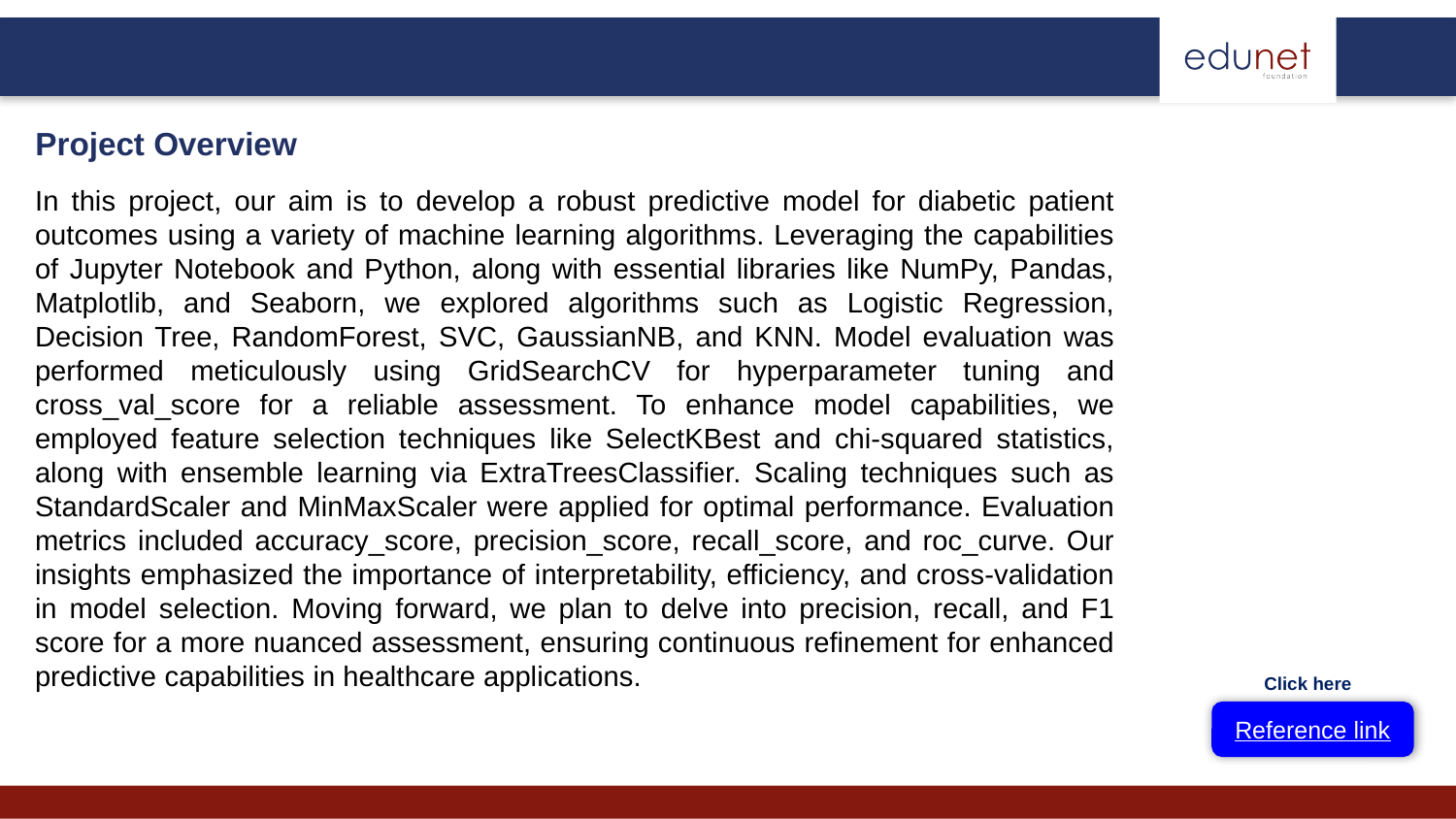

Project Overview
In this project, our aim is to develop a robust predictive model for diabetic patient outcomes using a variety of machine learning algorithms. Leveraging the capabilities of Jupyter Notebook and Python, along with essential libraries like NumPy, Pandas, Matplotlib, and Seaborn, we explored algorithms such as Logistic Regression, Decision Tree, RandomForest, SVC, GaussianNB, and KNN. Model evaluation was performed meticulously using GridSearchCV for hyperparameter tuning and cross_val_score for a reliable assessment. To enhance model capabilities, we employed feature selection techniques like SelectKBest and chi-squared statistics, along with ensemble learning via ExtraTreesClassifier. Scaling techniques such as StandardScaler and MinMaxScaler were applied for optimal performance. Evaluation metrics included accuracy_score, precision_score, recall_score, and roc_curve. Our insights emphasized the importance of interpretability, efficiency, and cross-validation in model selection. Moving forward, we plan to delve into precision, recall, and F1 score for a more nuanced assessment, ensuring continuous refinement for enhanced predictive capabilities in healthcare applications.
Click here
Reference link